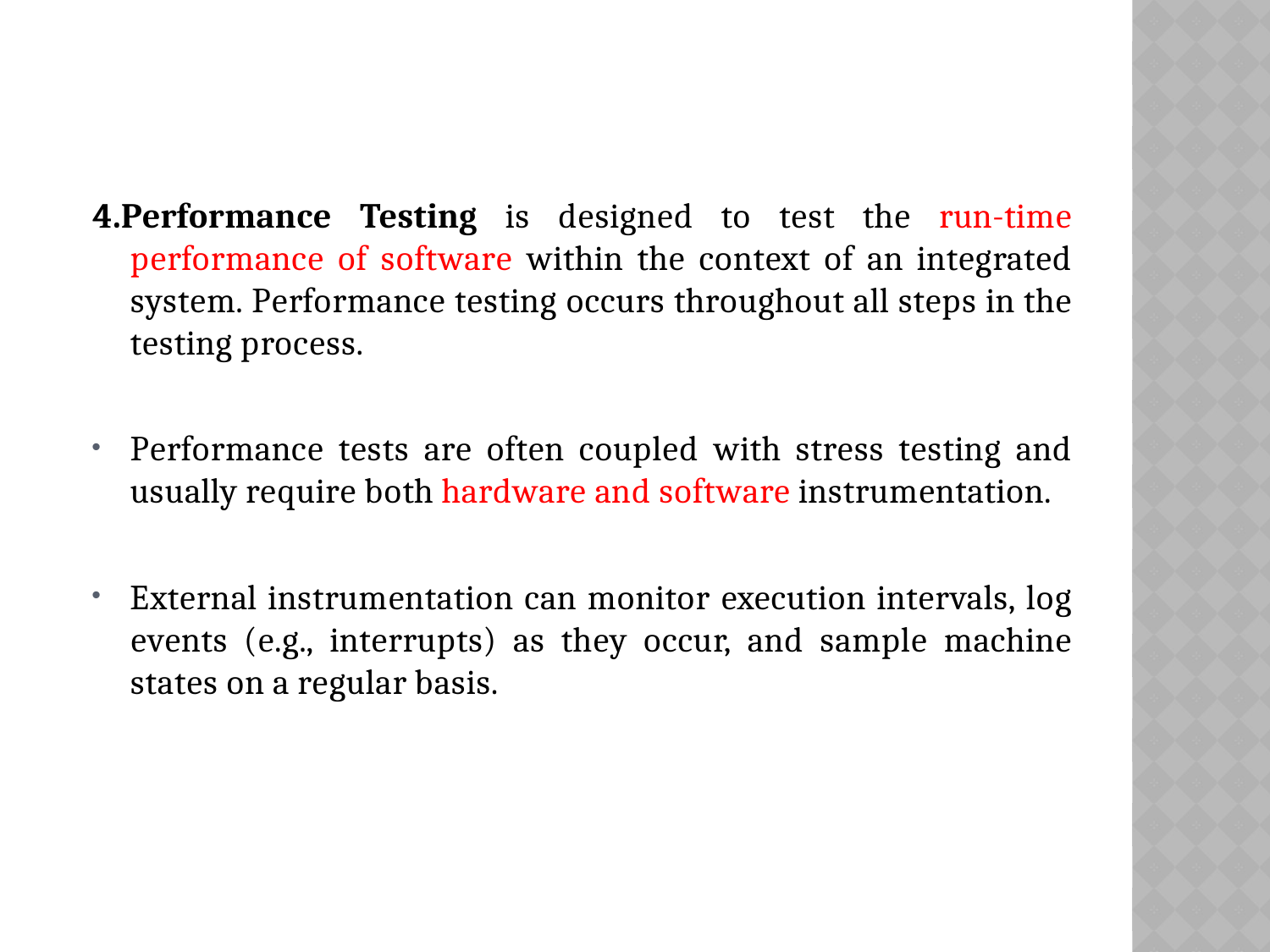

4.Performance Testing is designed to test the run-time performance of software within the context of an integrated system. Performance testing occurs throughout all steps in the testing process.

Performance tests are often coupled with stress testing and usually require both hardware and software instrumentation.

External instrumentation can monitor execution intervals, log events (e.g., interrupts) as they occur, and sample machine states on a regular basis.